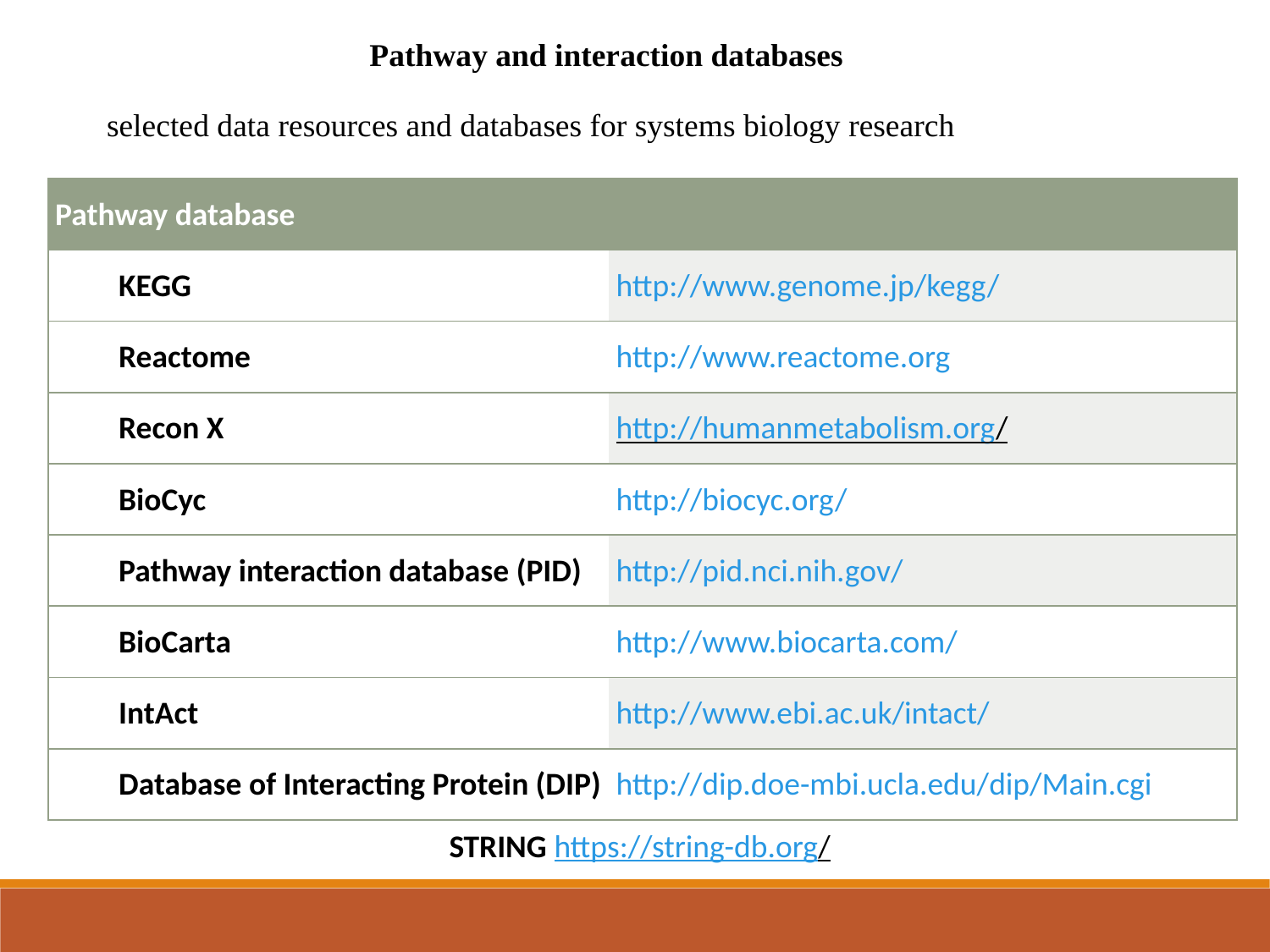

Pathway and interaction databases
selected data resources and databases for systems biology research
| Pathway database |  |
| --- | --- |
| KEGG | http://www.genome.jp/kegg/ |
| Reactome | http://www.reactome.org |
| Recon X | http://humanmetabolism.org/ |
| BioCyc | http://biocyc.org/ |
| Pathway interaction database (PID) | http://pid.nci.nih.gov/ |
| BioCarta | http://www.biocarta.com/ |
| IntAct | http://www.ebi.ac.uk/intact/ |
| Database of Interacting Protein (DIP) | http://dip.doe-mbi.ucla.edu/dip/Main.cgi |
STRING https://string-db.org/